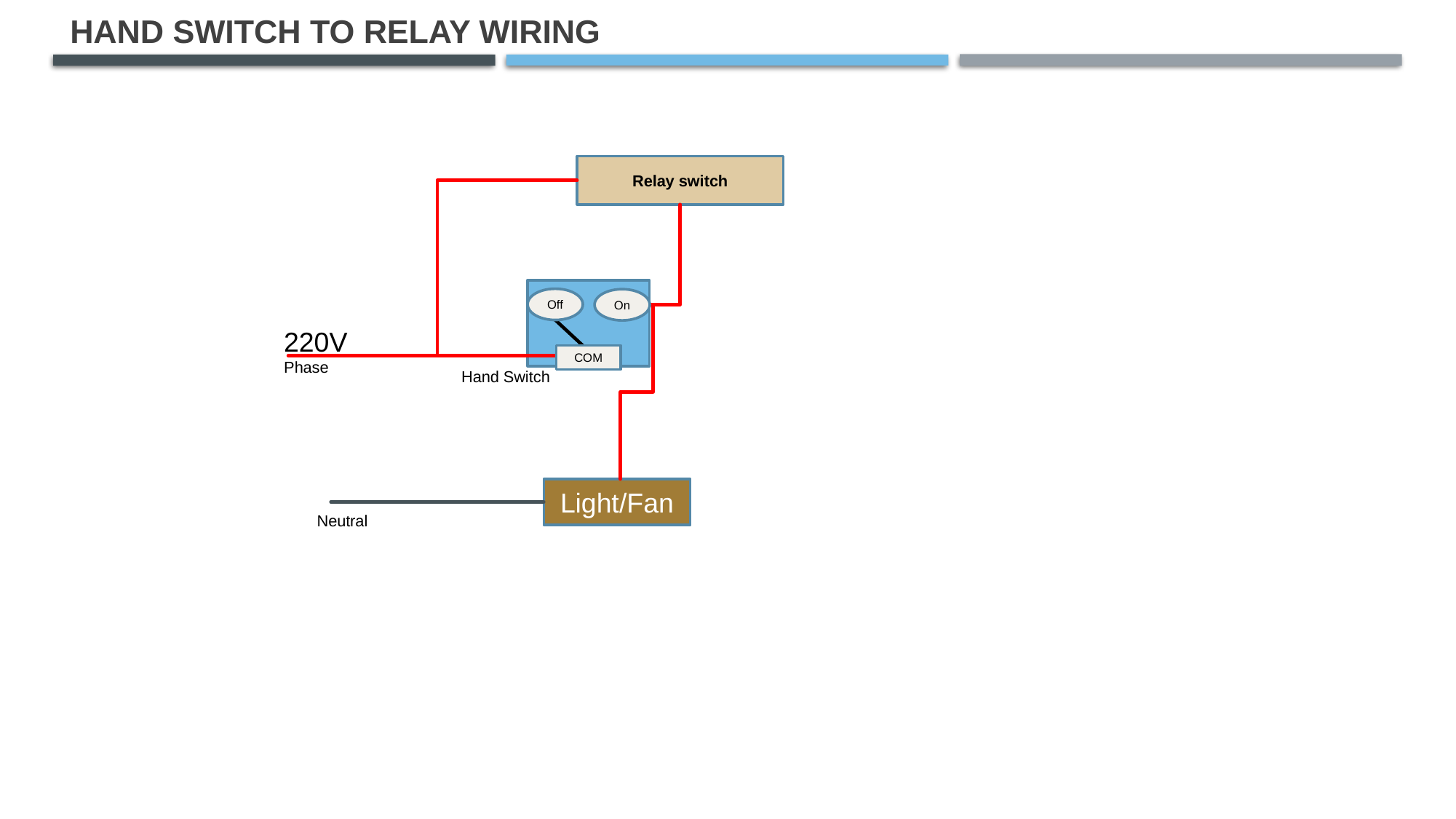

# Hand switch to Relay wiring
Relay switch

Off
On
220V
Phase
COM
Hand Switch
Light/Fan
Neutral